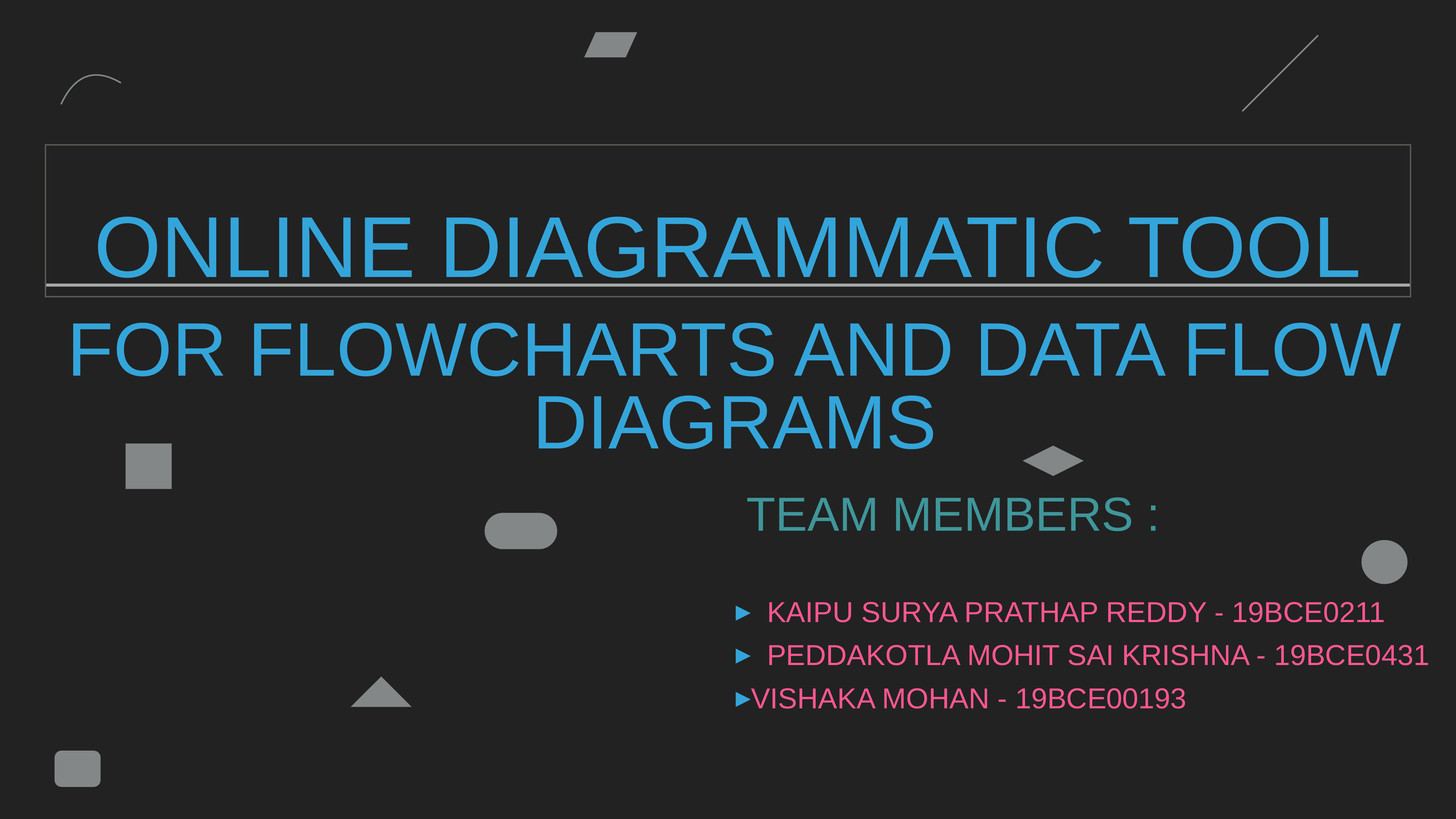

ONLINE DIAGRAMMATIC TOOL
# FOR FLOWCHARTS AND DATA FLOW DIAGRAMS

TEAM MEMBERS :

  KAIPU SURYA PRATHAP REDDY - 19BCE0211
  PEDDAKOTLA MOHIT SAI KRISHNA - 19BCE0431
VISHAKA MOHAN - 19BCE00193